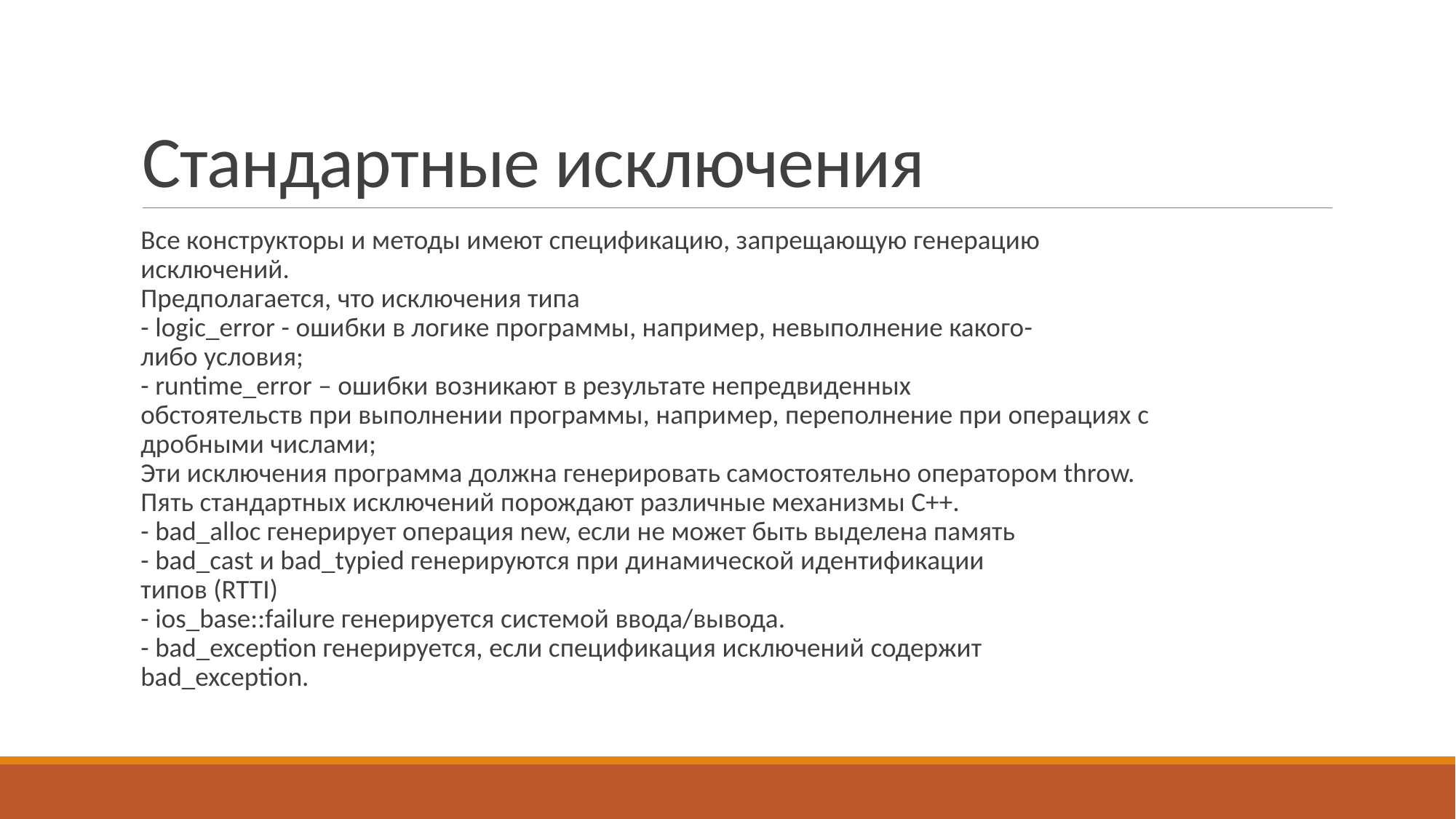

# Стандартные исключения
Все конструкторы и методы имеют спецификацию, запрещающую генерацию
исключений.
Предполагается, что исключения типа
- logic_error - ошибки в логике программы, например, невыполнение какого-
либо условия;
- runtime_error – ошибки возникают в результате непредвиденных
обстоятельств при выполнении программы, например, переполнение при операциях с
дробными числами;
Эти исключения программа должна генерировать самостоятельно оператором throw.
Пять стандартных исключений порождают различные механизмы С++.
- bad_alloc генерирует операция new, если не может быть выделена память
- bad_cast и bad_typied генерируются при динамической идентификации
типов (RTTI)
- ios_base::failure генерируется системой ввода/вывода.
- bad_exception генерируется, если спецификация исключений содержит
bad_exception.